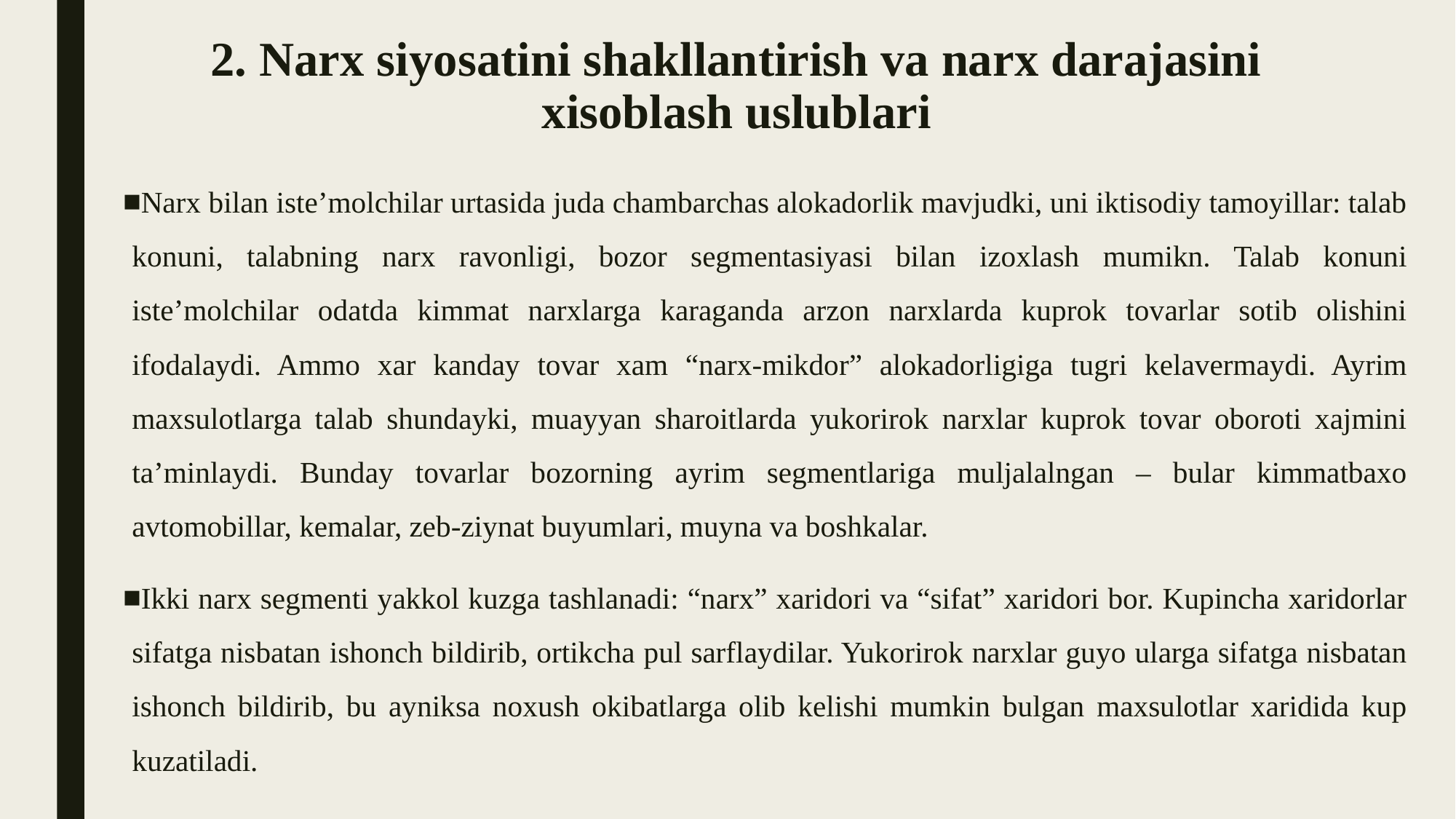

# 2. Narx siyosatini shakllantirish va narx darajasini xisoblash uslublari
Narx bilan iste’molchilar urtasida juda chambarchas alokadorlik mavjudki, uni iktisodiy tamoyillar: talab konuni, talabning narx ravonligi, bozor segmentasiyasi bilan izoxlash mumikn. Talab konuni iste’molchilar odatda kimmat narxlarga karaganda arzon narxlarda kuprok tovarlar sotib olishini ifodalaydi. Ammo xar kanday tovar xam “narx-mikdor” alokadorligiga tugri kelavermaydi. Ayrim maxsulotlarga talab shundayki, muayyan sharoitlarda yukorirok narxlar kuprok tovar oboroti xajmini ta’minlaydi. Bunday tovarlar bozorning ayrim segmentlariga muljalalngan – bular kimmatbaxo avtomobillar, kemalar, zeb-ziynat buyumlari, muyna va boshkalar.
Ikki narx segmenti yakkol kuzga tashlanadi: “narx” xaridori va “sifat” xaridori bor. Kupincha xaridorlar sifatga nisbatan ishonch bildirib, ortikcha pul sarflaydilar. Yukorirok narxlar guyo ularga sifatga nisbatan ishonch bildirib, bu ayniksa noxush okibatlarga olib kelishi mumkin bulgan maxsulotlar xaridida kup kuzatiladi.